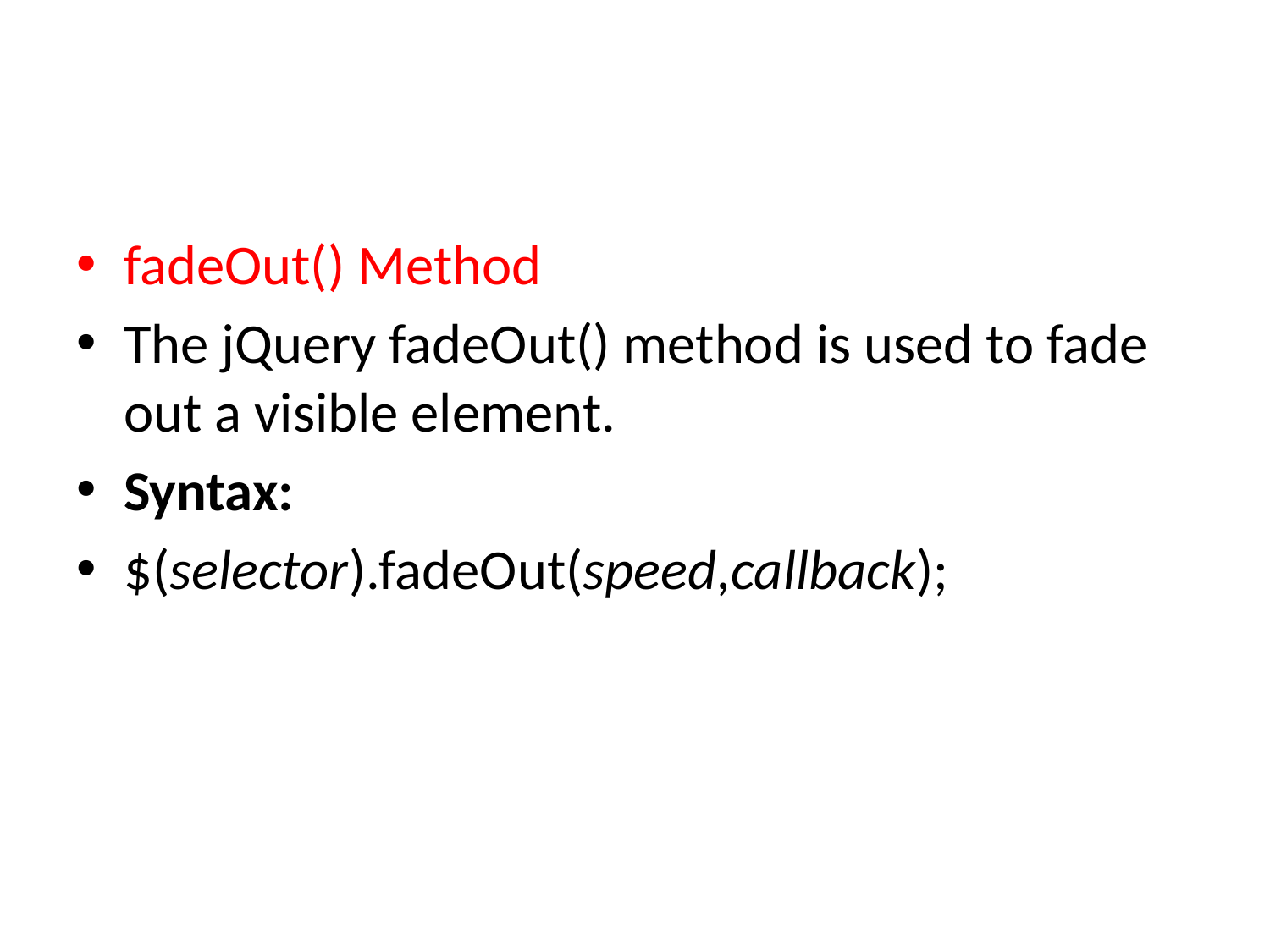

fadeOut() Method
The jQuery fadeOut() method is used to fade out a visible element.
Syntax:
$(selector).fadeOut(speed,callback);